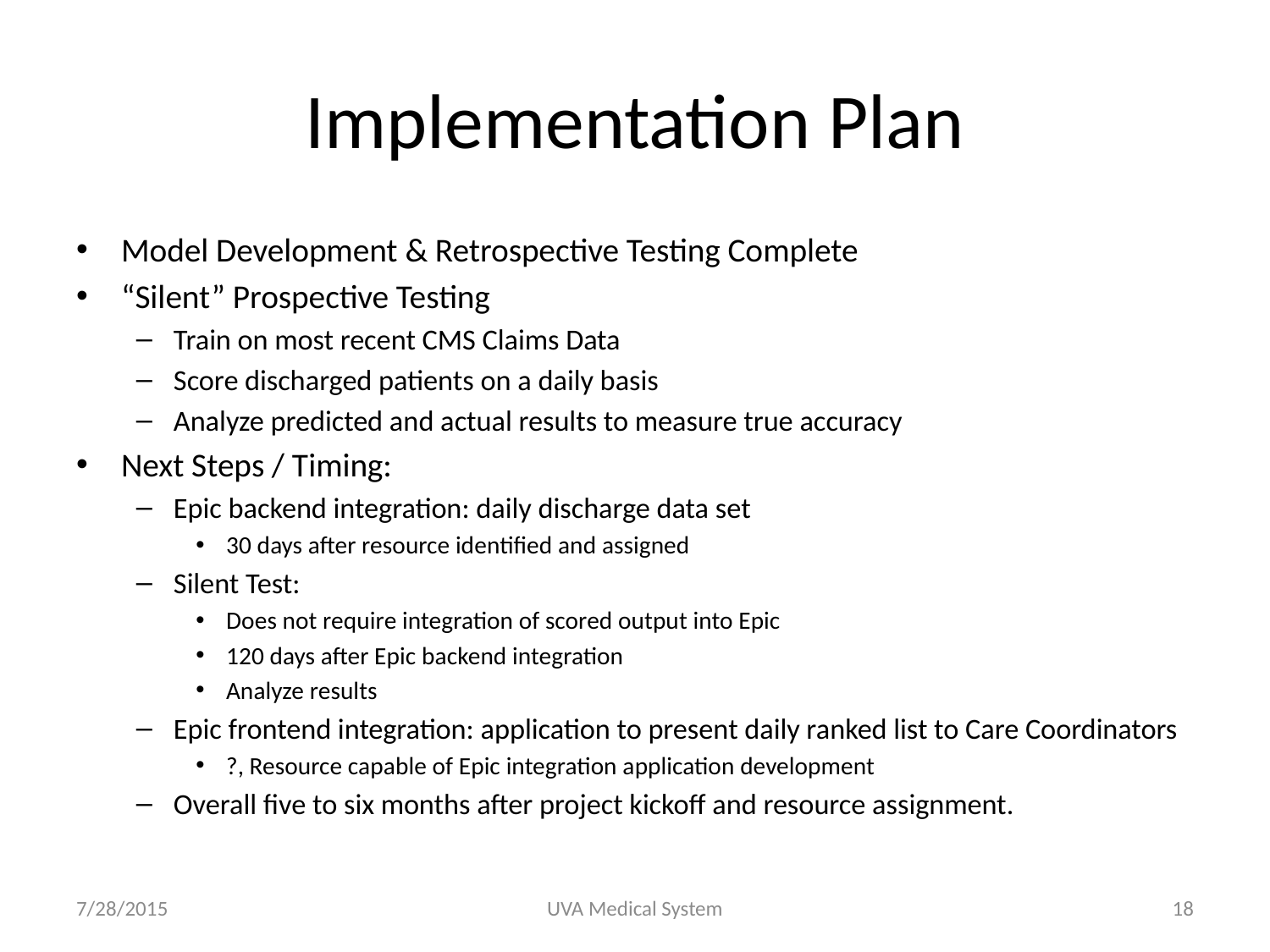

# Implementation Plan
Model Development & Retrospective Testing Complete
“Silent” Prospective Testing
Train on most recent CMS Claims Data
Score discharged patients on a daily basis
Analyze predicted and actual results to measure true accuracy
Next Steps / Timing:
Epic backend integration: daily discharge data set
30 days after resource identified and assigned
Silent Test:
Does not require integration of scored output into Epic
120 days after Epic backend integration
Analyze results
Epic frontend integration: application to present daily ranked list to Care Coordinators
?, Resource capable of Epic integration application development
Overall five to six months after project kickoff and resource assignment.

7/28/2015
UVA Medical System
18